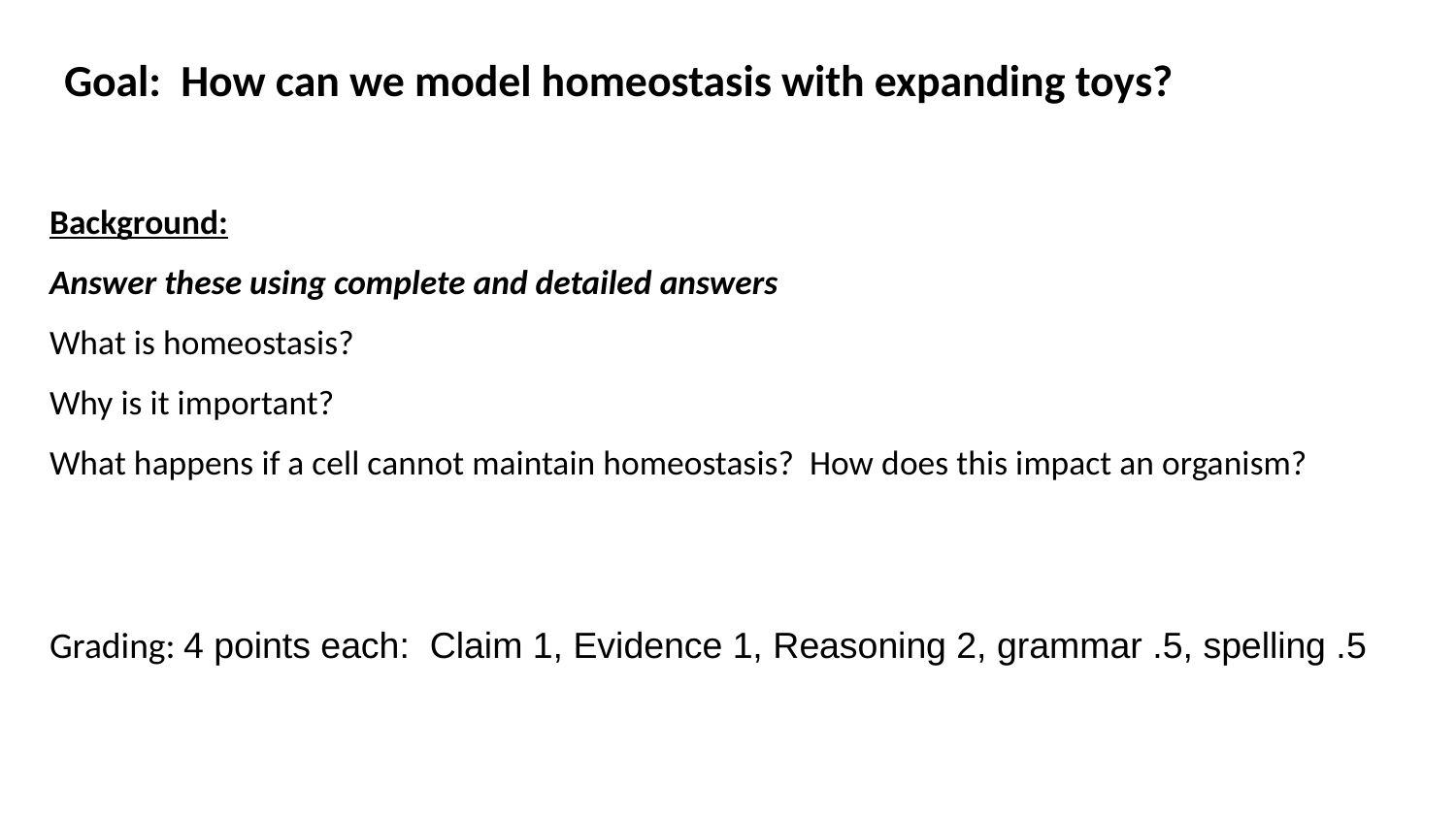

# Goal:  How can we model homeostasis with expanding toys?

Background:
Answer these using complete and detailed answers
What is homeostasis?
Why is it important?
What happens if a cell cannot maintain homeostasis?  How does this impact an organism?

Grading: 4 points each:  Claim 1, Evidence 1, Reasoning 2, grammar .5, spelling .5